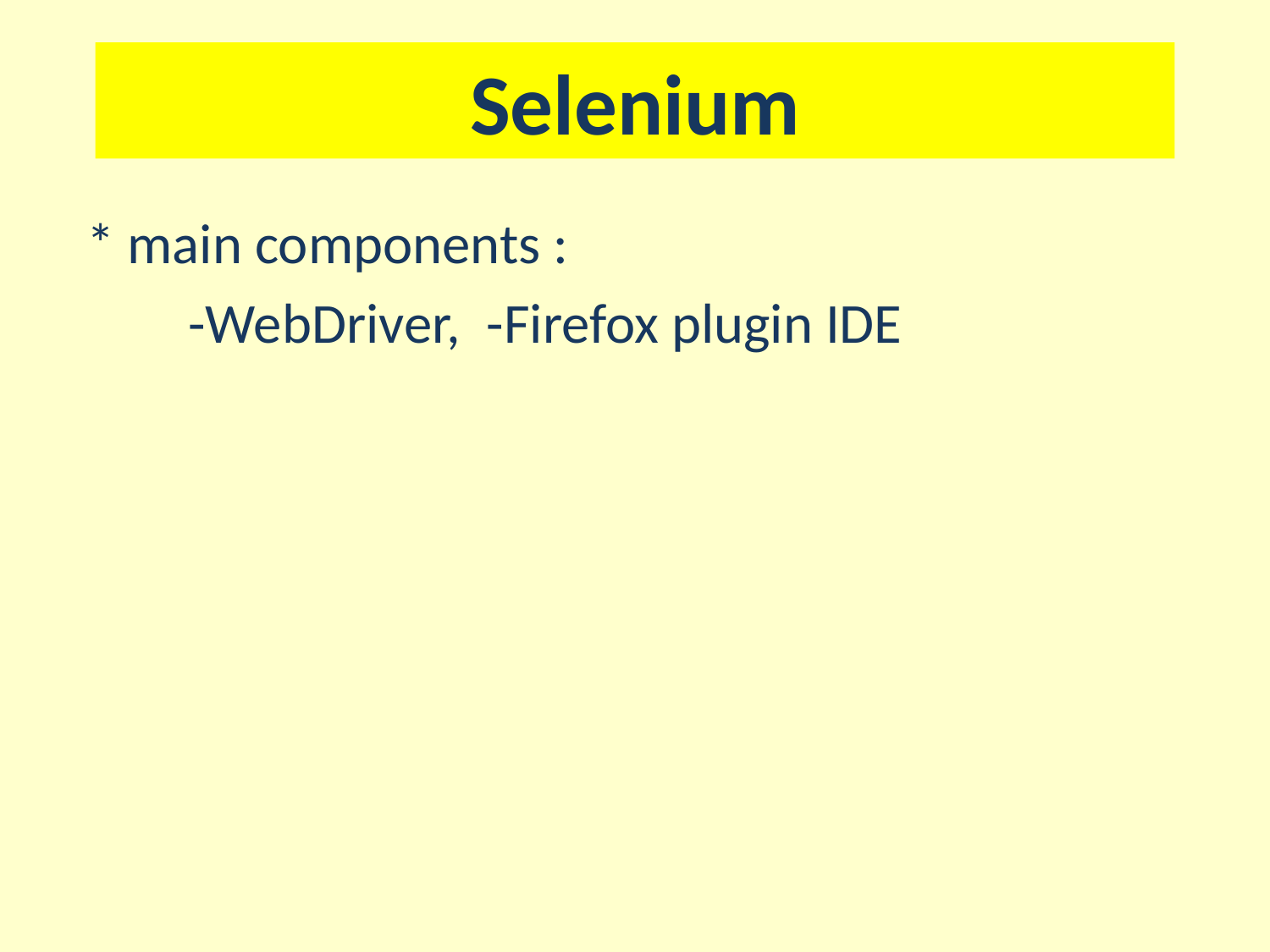

# Selenium
* main components :
        -WebDriver,  -Firefox plugin IDE